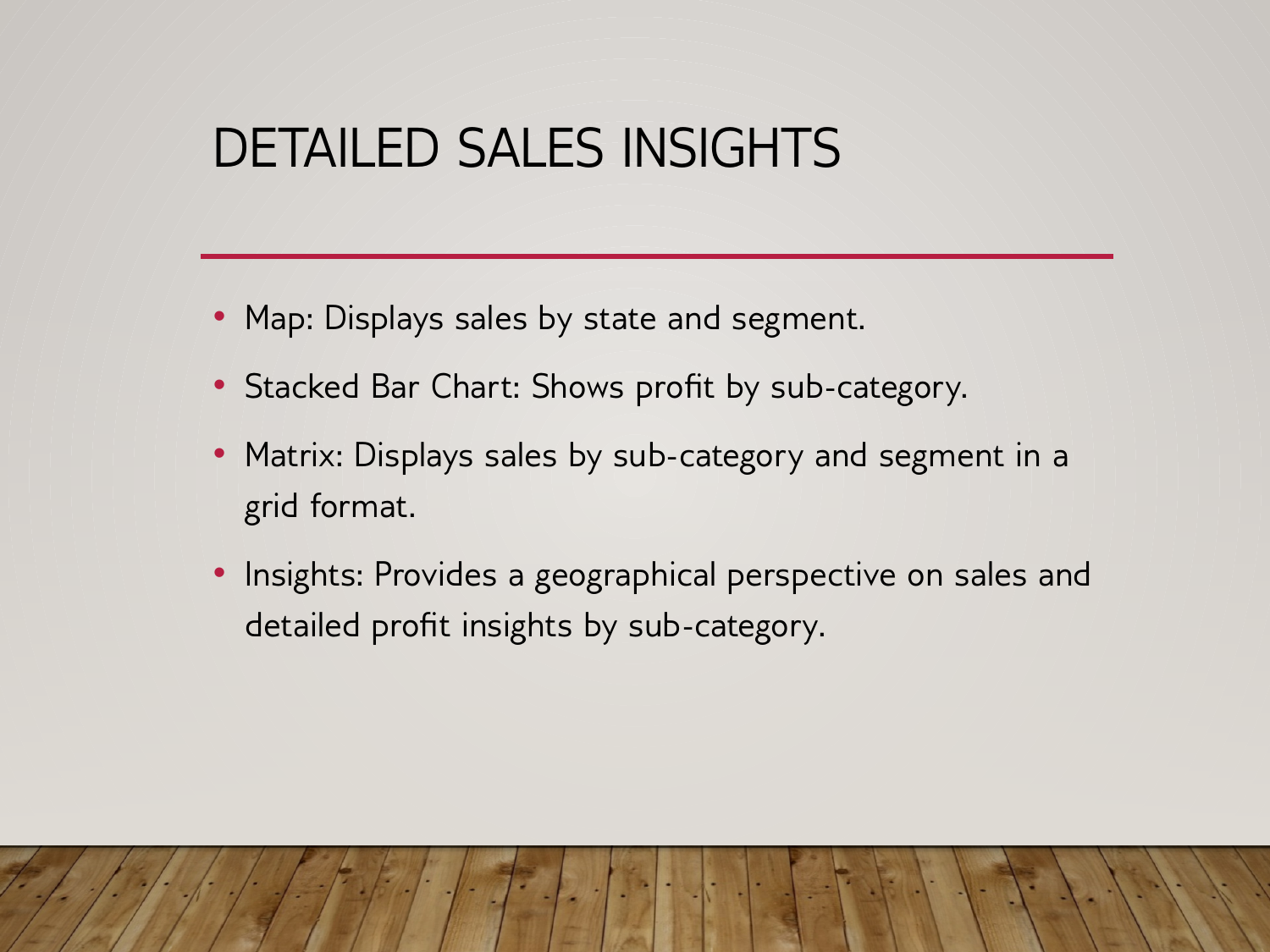

# Detailed Sales Insights
Map: Displays sales by state and segment.
Stacked Bar Chart: Shows profit by sub-category.
Matrix: Displays sales by sub-category and segment in a grid format.
Insights: Provides a geographical perspective on sales and detailed profit insights by sub-category.